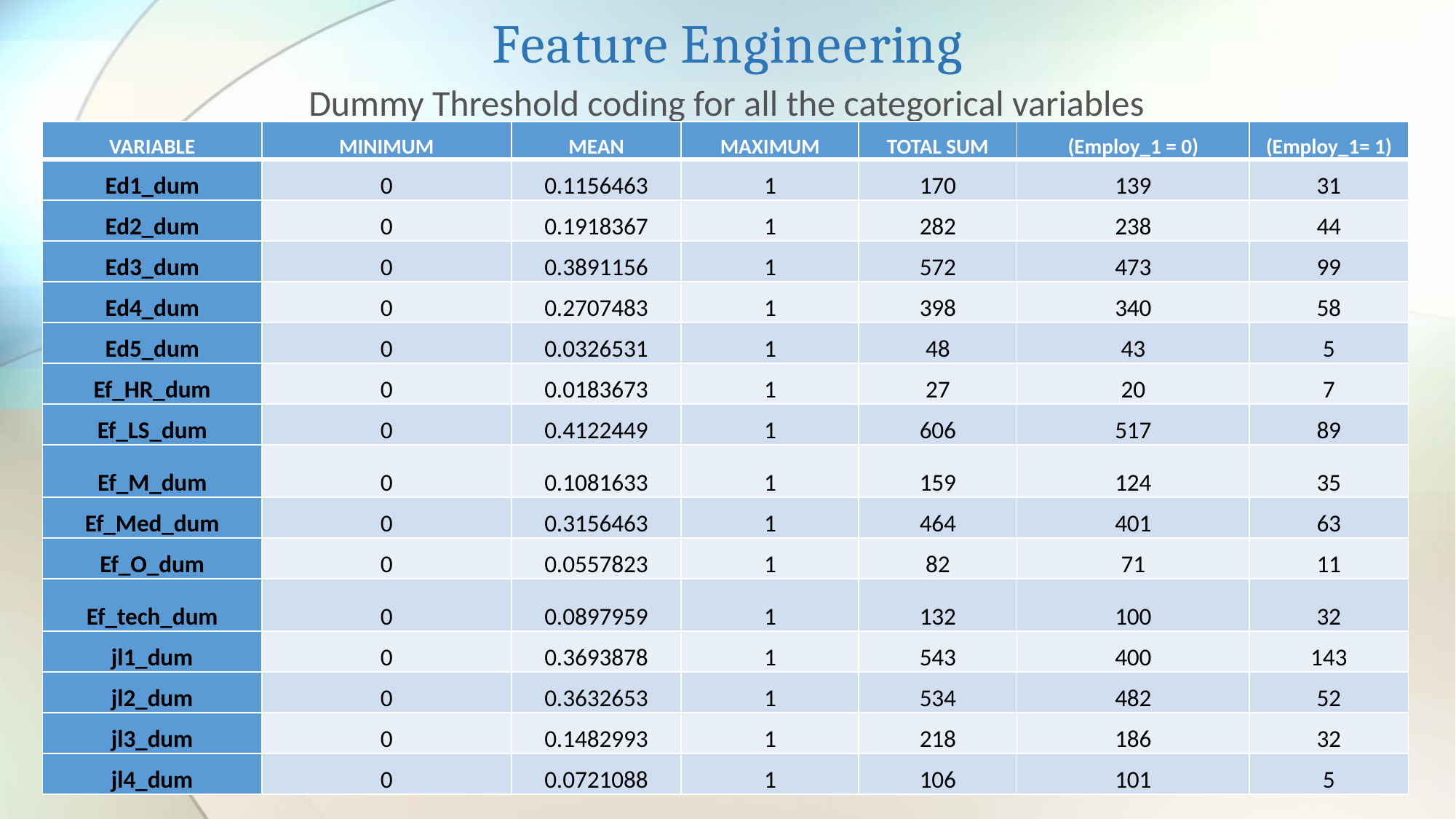

# Feature Engineering
Dummy Threshold coding for all the categorical variables
| VARIABLE | MINIMUM | MEAN | MAXIMUM | TOTAL SUM | (Employ\_1 = 0) | (Employ\_1= 1) |
| --- | --- | --- | --- | --- | --- | --- |
| Ed1\_dum | 0 | 0.1156463 | 1 | 170 | 139 | 31 |
| Ed2\_dum | 0 | 0.1918367 | 1 | 282 | 238 | 44 |
| Ed3\_dum | 0 | 0.3891156 | 1 | 572 | 473 | 99 |
| Ed4\_dum | 0 | 0.2707483 | 1 | 398 | 340 | 58 |
| Ed5\_dum | 0 | 0.0326531 | 1 | 48 | 43 | 5 |
| Ef\_HR\_dum | 0 | 0.0183673 | 1 | 27 | 20 | 7 |
| Ef\_LS\_dum | 0 | 0.4122449 | 1 | 606 | 517 | 89 |
| Ef\_M\_dum | 0 | 0.1081633 | 1 | 159 | 124 | 35 |
| Ef\_Med\_dum | 0 | 0.3156463 | 1 | 464 | 401 | 63 |
| Ef\_O\_dum | 0 | 0.0557823 | 1 | 82 | 71 | 11 |
| Ef\_tech\_dum | 0 | 0.0897959 | 1 | 132 | 100 | 32 |
| jl1\_dum | 0 | 0.3693878 | 1 | 543 | 400 | 143 |
| jl2\_dum | 0 | 0.3632653 | 1 | 534 | 482 | 52 |
| jl3\_dum | 0 | 0.1482993 | 1 | 218 | 186 | 32 |
| jl4\_dum | 0 | 0.0721088 | 1 | 106 | 101 | 5 |